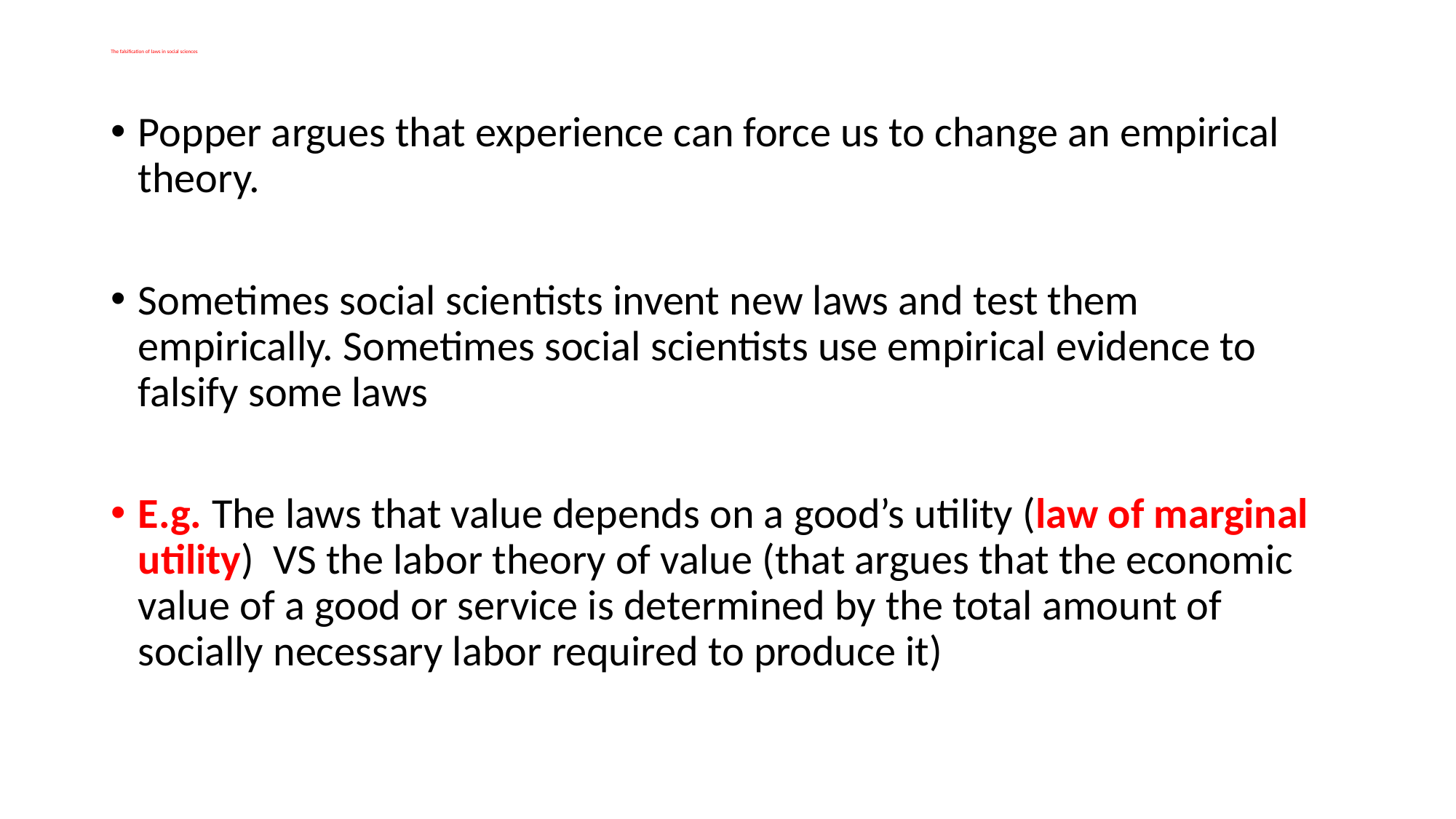

# The falsification of laws in social sciences
Popper argues that experience can force us to change an empirical theory.

Sometimes social scientists invent new laws and test them empirically. Sometimes social scientists use empirical evidence to falsify some laws

E.g. The laws that value depends on a good’s utility (law of marginal utility)  VS the labor theory of value (that argues that the economic value of a good or service is determined by the total amount of socially necessary labor required to produce it)